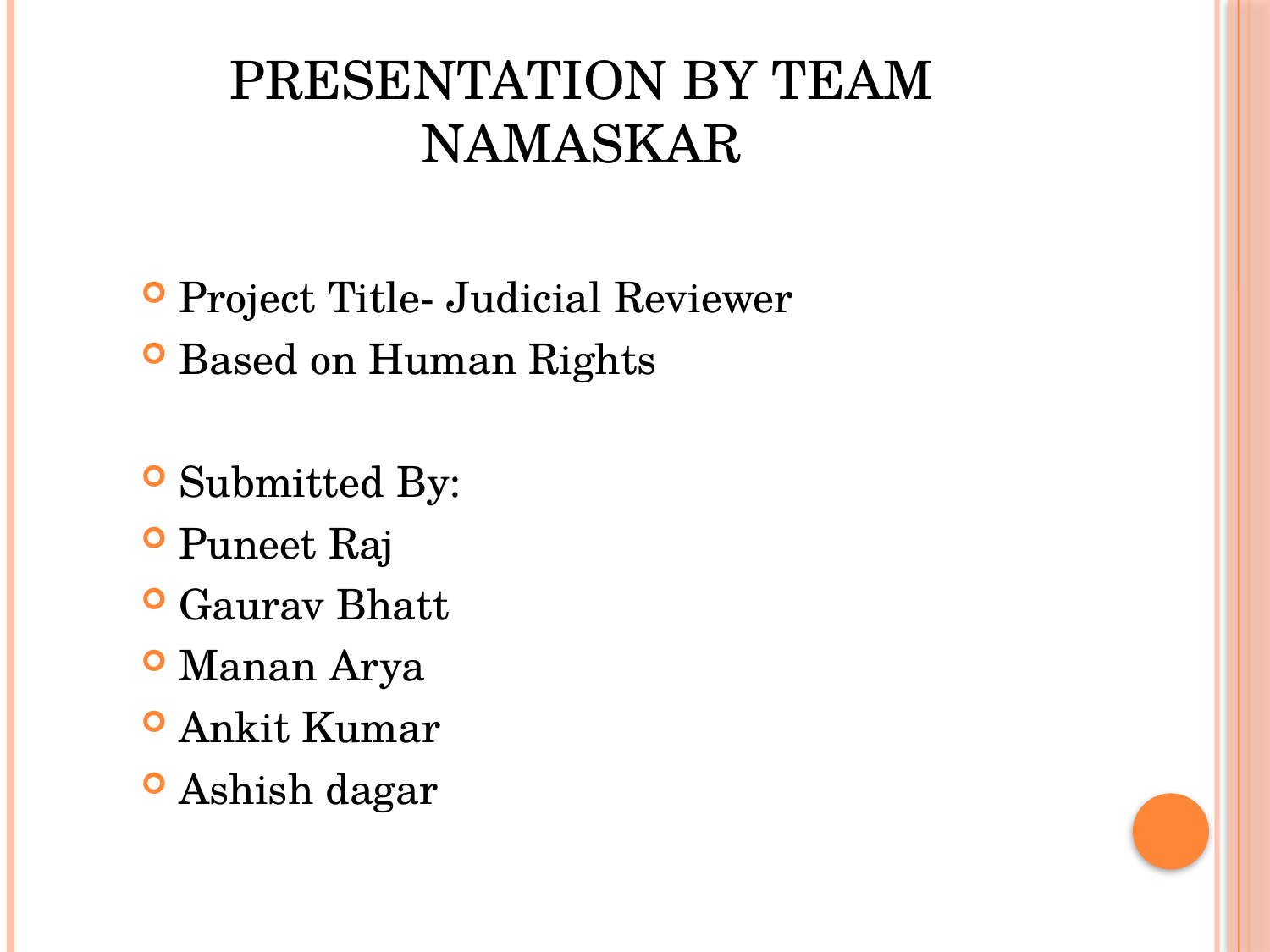

# Presentation By Team Namaskar
Project Title- Judicial Reviewer
Based on Human Rights

Submitted By:
Puneet Raj
Gaurav Bhatt
Manan Arya
Ankit Kumar
Ashish dagar